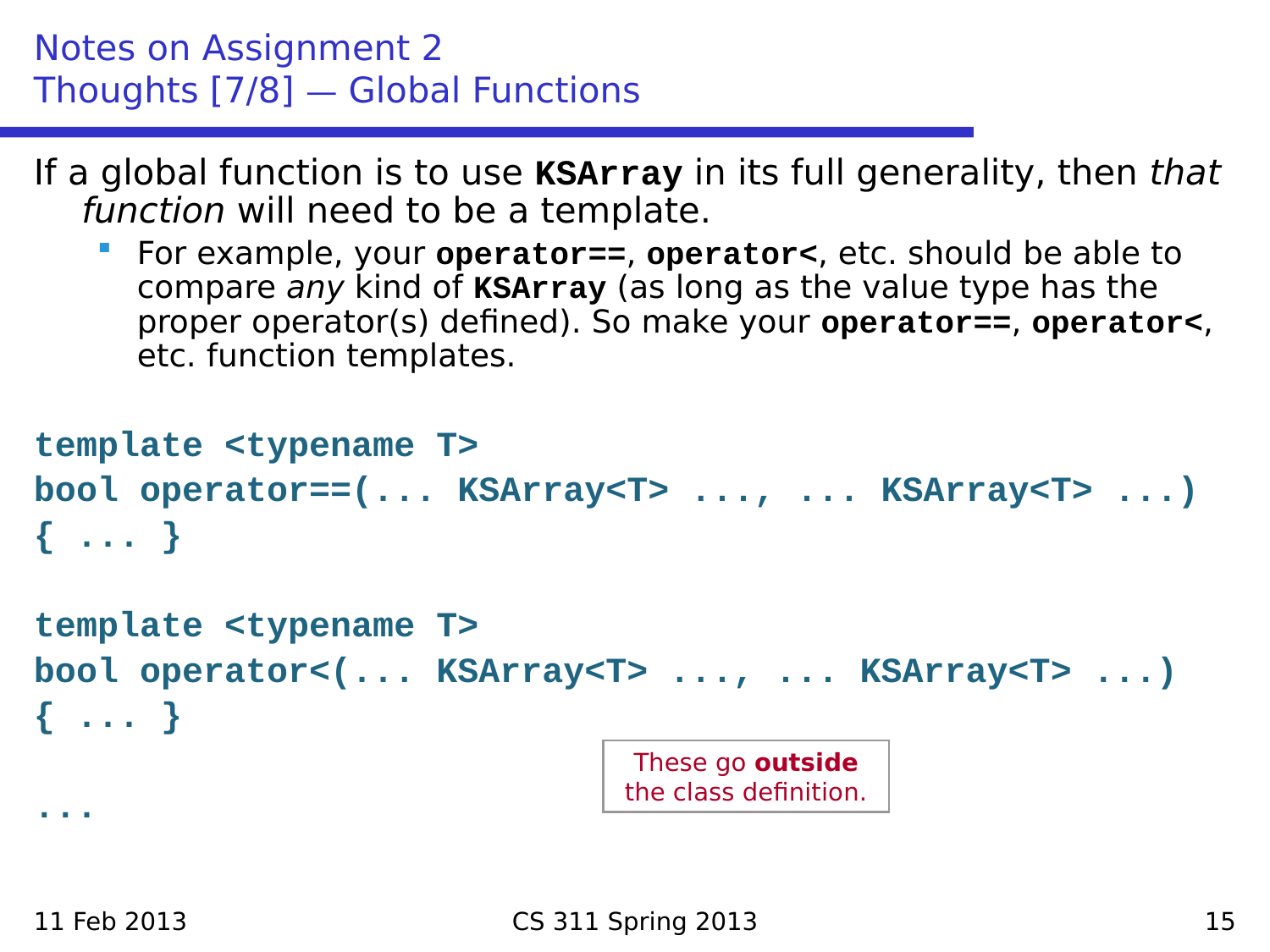

# Notes on Assignment 2 Thoughts [7/8] — Global Functions
If a global function is to use KSArray in its full generality, then that function will need to be a template.
For example, your operator==, operator<, etc. should be able to compare any kind of KSArray (as long as the value type has the proper operator(s) defined). So make your operator==, operator<, etc. function templates.

template <typename T>
bool operator==(... KSArray<T> ..., ... KSArray<T> ...)
{ ... }

template <typename T>
bool operator<(... KSArray<T> ..., ... KSArray<T> ...)
{ ... }

...
These go outside the class definition.
11 Feb 2013
CS 311 Spring 2013
15